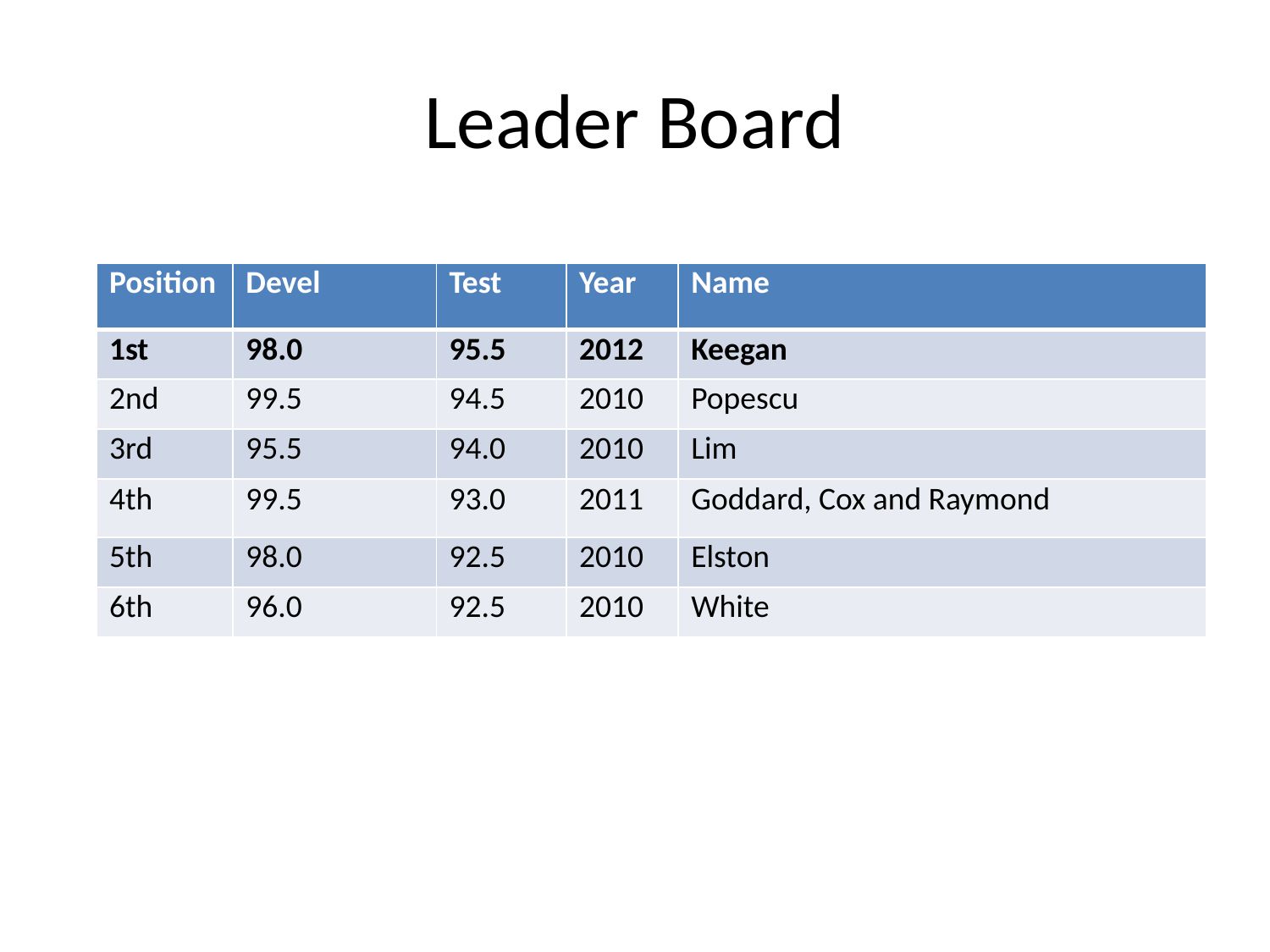

# Leader Board
| Position | Devel | Test | Year | Name |
| --- | --- | --- | --- | --- |
| 1st | 98.0 | 95.5 | 2012 | Keegan |
| 2nd | 99.5 | 94.5 | 2010 | Popescu |
| 3rd | 95.5 | 94.0 | 2010 | Lim |
| 4th | 99.5 | 93.0 | 2011 | Goddard, Cox and Raymond |
| 5th | 98.0 | 92.5 | 2010 | Elston |
| 6th | 96.0 | 92.5 | 2010 | White |